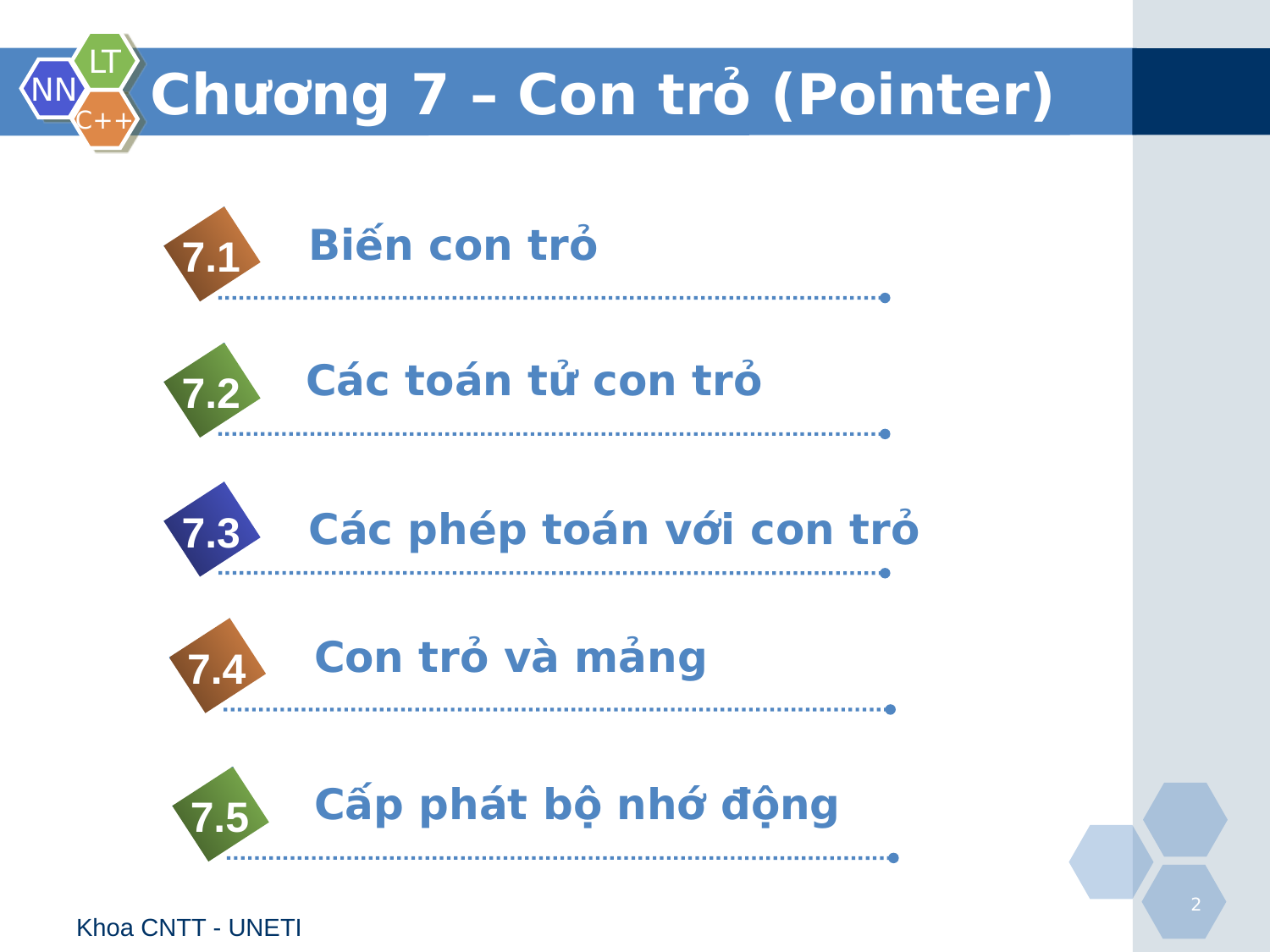

# Chương 7 – Con trỏ (Pointer)
Biến con trỏ

7.1

 Các toán tử con trỏ

7.2

Các phép toán với con trỏ
7.3

Con trỏ và mảng

7.4

 Cấp phát bộ nhớ động

7.5

2
Khoa CNTT - UNETI